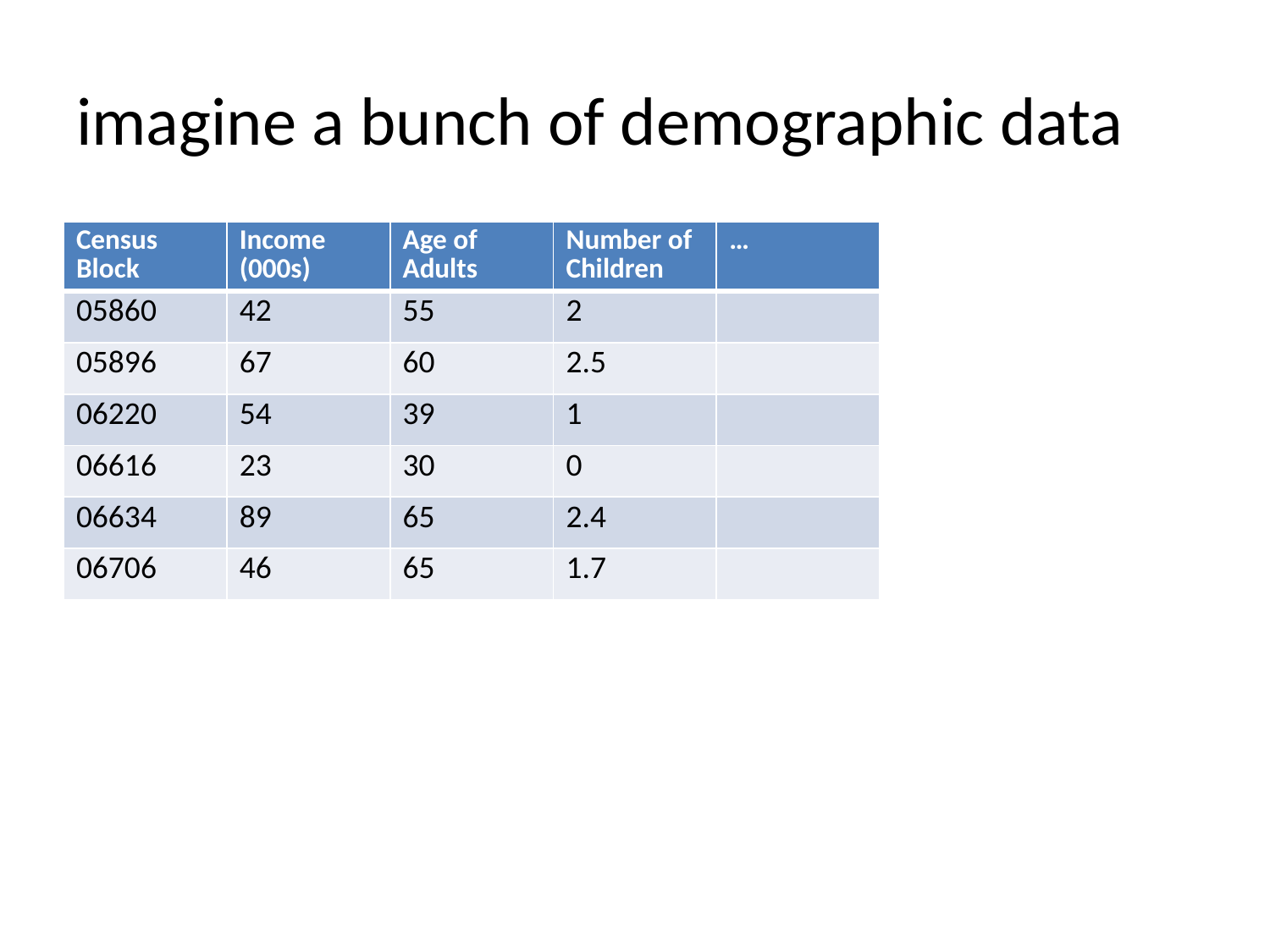

# imagine a bunch of demographic data
| Census Block | Income (000s) | Age of Adults | Number of Children | … |
| --- | --- | --- | --- | --- |
| 05860 | 42 | 55 | 2 |  |
| 05896 | 67 | 60 | 2.5 |  |
| 06220 | 54 | 39 | 1 |  |
| 06616 | 23 | 30 | 0 |  |
| 06634 | 89 | 65 | 2.4 |  |
| 06706 | 46 | 65 | 1.7 |  |